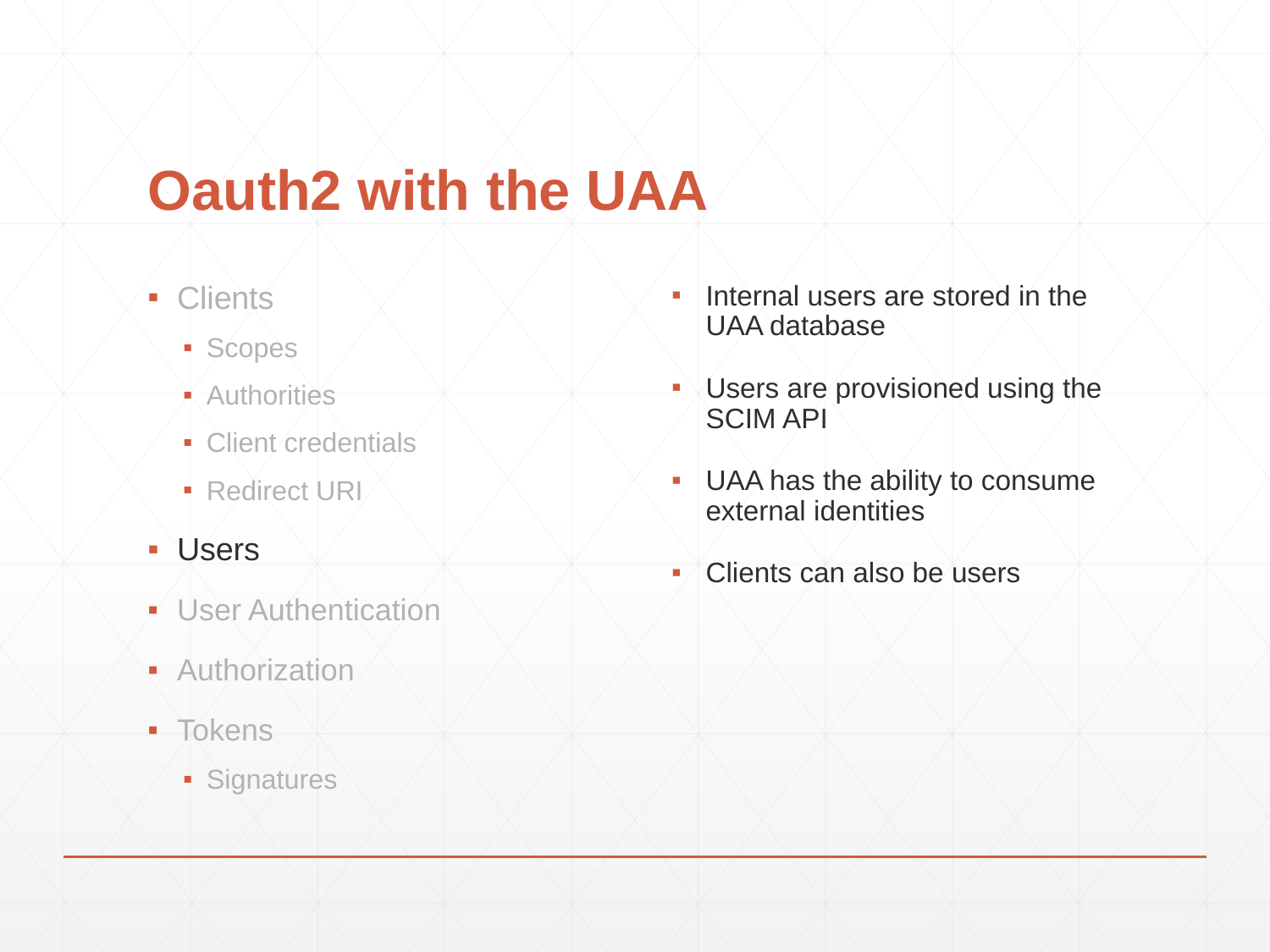

# Oauth2 with the UAA
Clients
Scopes
Authorities
Client credentials
Redirect URI
Users
User Authentication
Authorization
Tokens
Signatures
Internal users are stored in the UAA database
Users are provisioned using the SCIM API
UAA has the ability to consume external identities
Clients can also be users